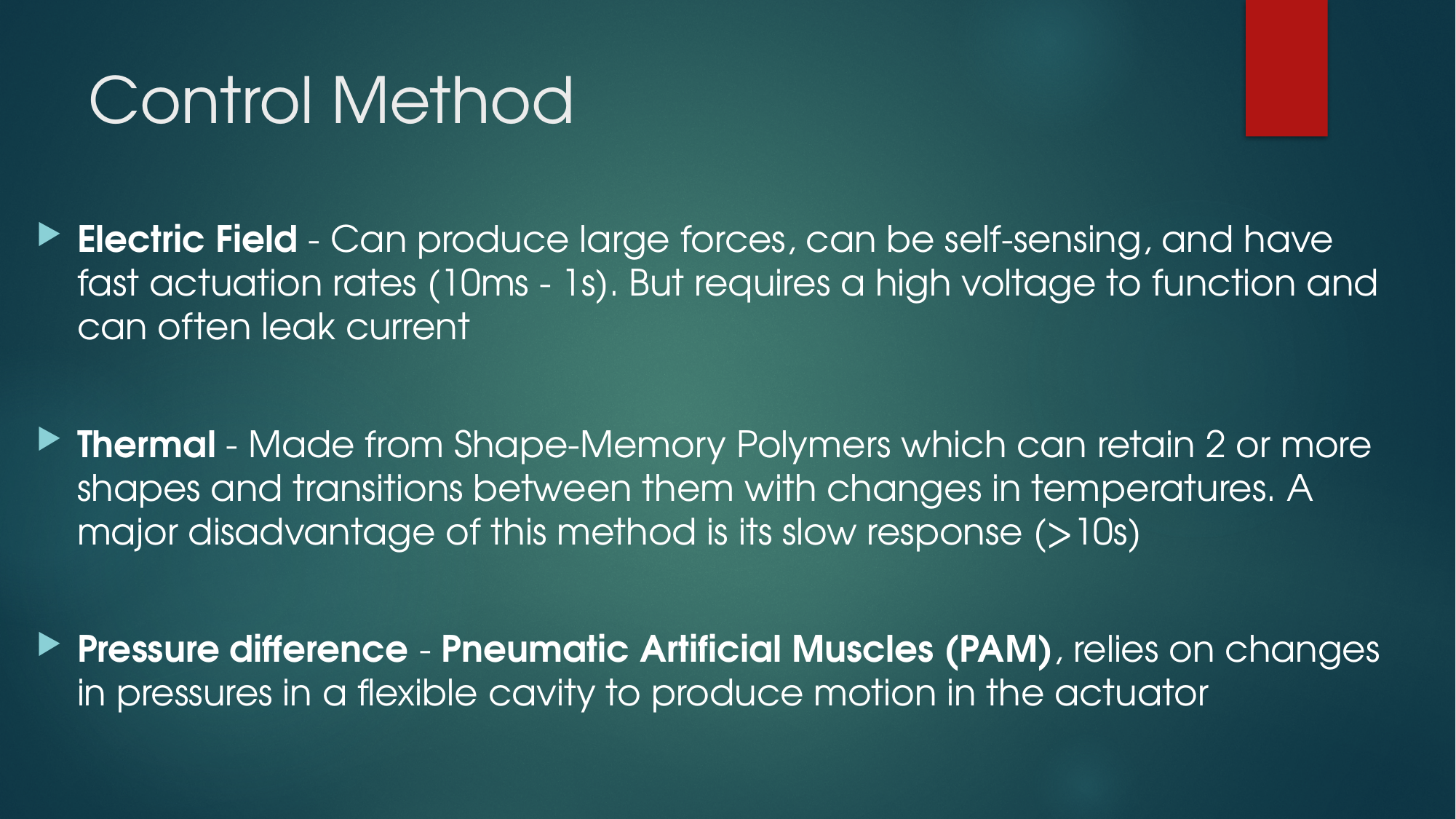

# Control Method
Electric Field - Can produce large forces, can be self-sensing, and have fast actuation rates (10ms - 1s). But requires a high voltage to function and can often leak current

Thermal - Made from Shape-Memory Polymers which can retain 2 or more shapes and transitions between them with changes in temperatures. A major disadvantage of this method is its slow response (>10s)

Pressure difference - Pneumatic Artificial Muscles (PAM), relies on changes in pressures in a flexible cavity to produce motion in the actuator